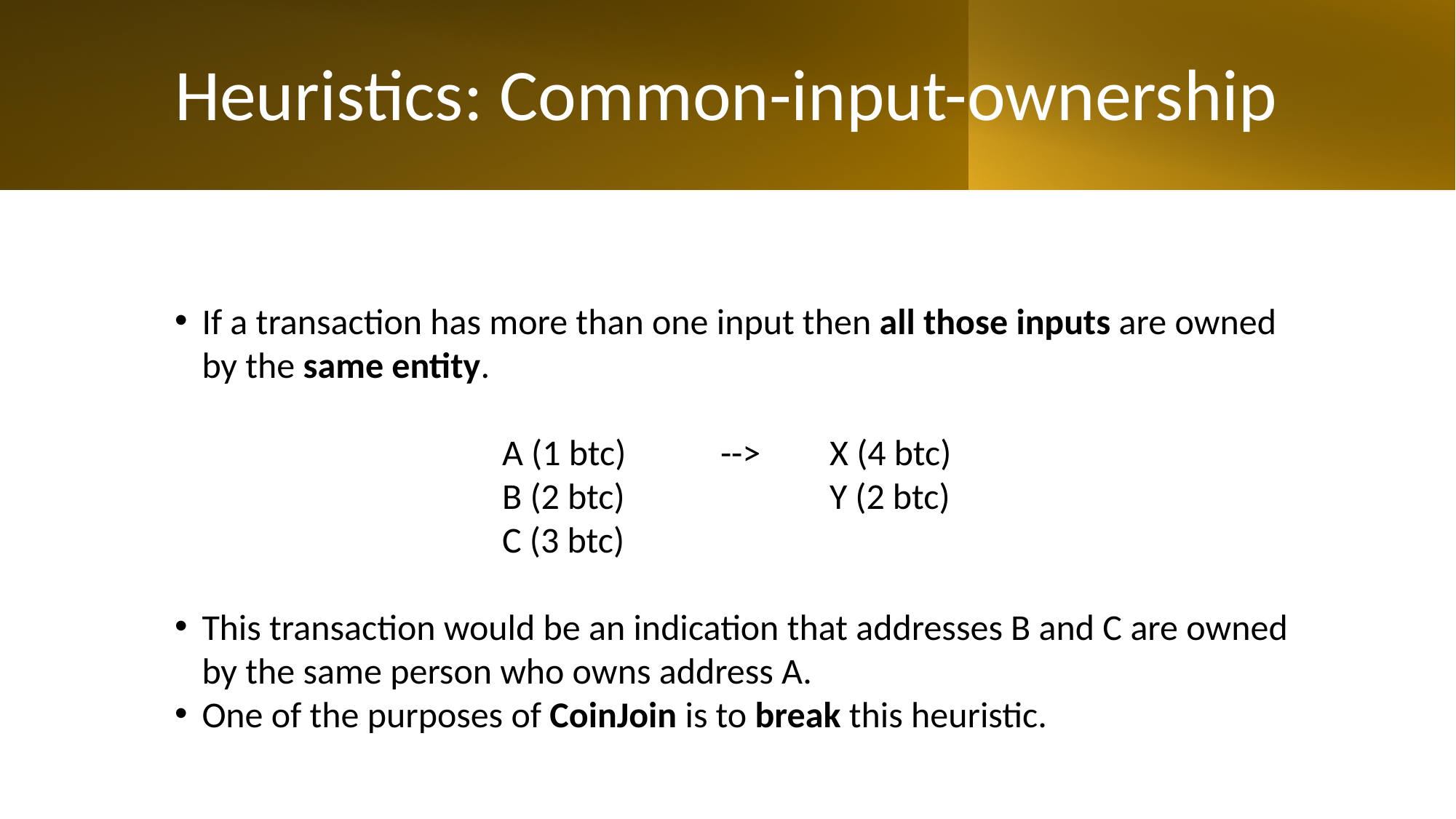

# Heuristics: Common-input-ownership
If a transaction has more than one input then all those inputs are owned by the same entity.

			A (1 btc) 	--> 	X (4 btc)
			B (2 btc) 		Y (2 btc)
			C (3 btc)

This transaction would be an indication that addresses B and C are owned by the same person who owns address A.
One of the purposes of CoinJoin is to break this heuristic.